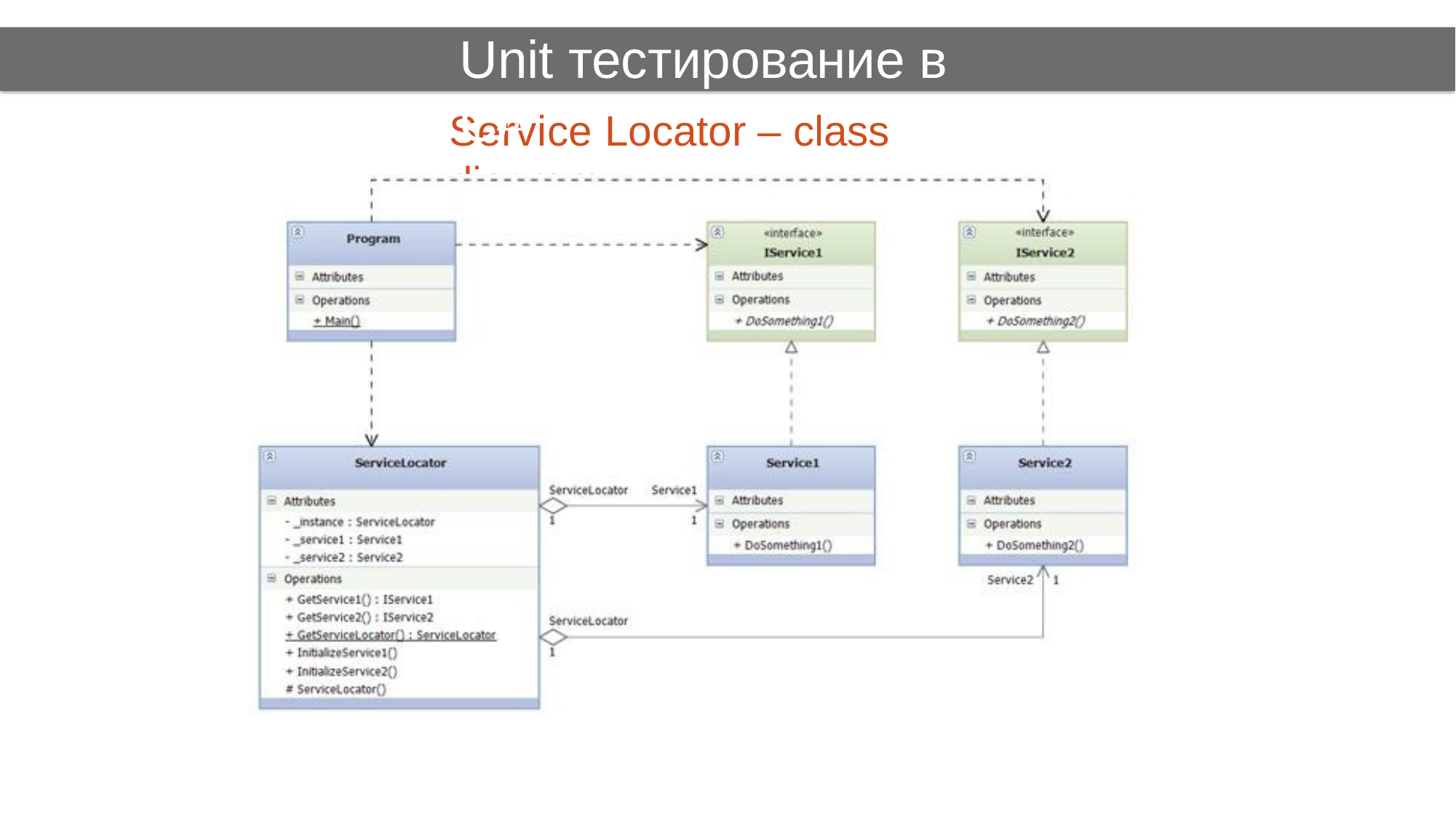

# Unit тестирование в C#

Service Locator – class diagram